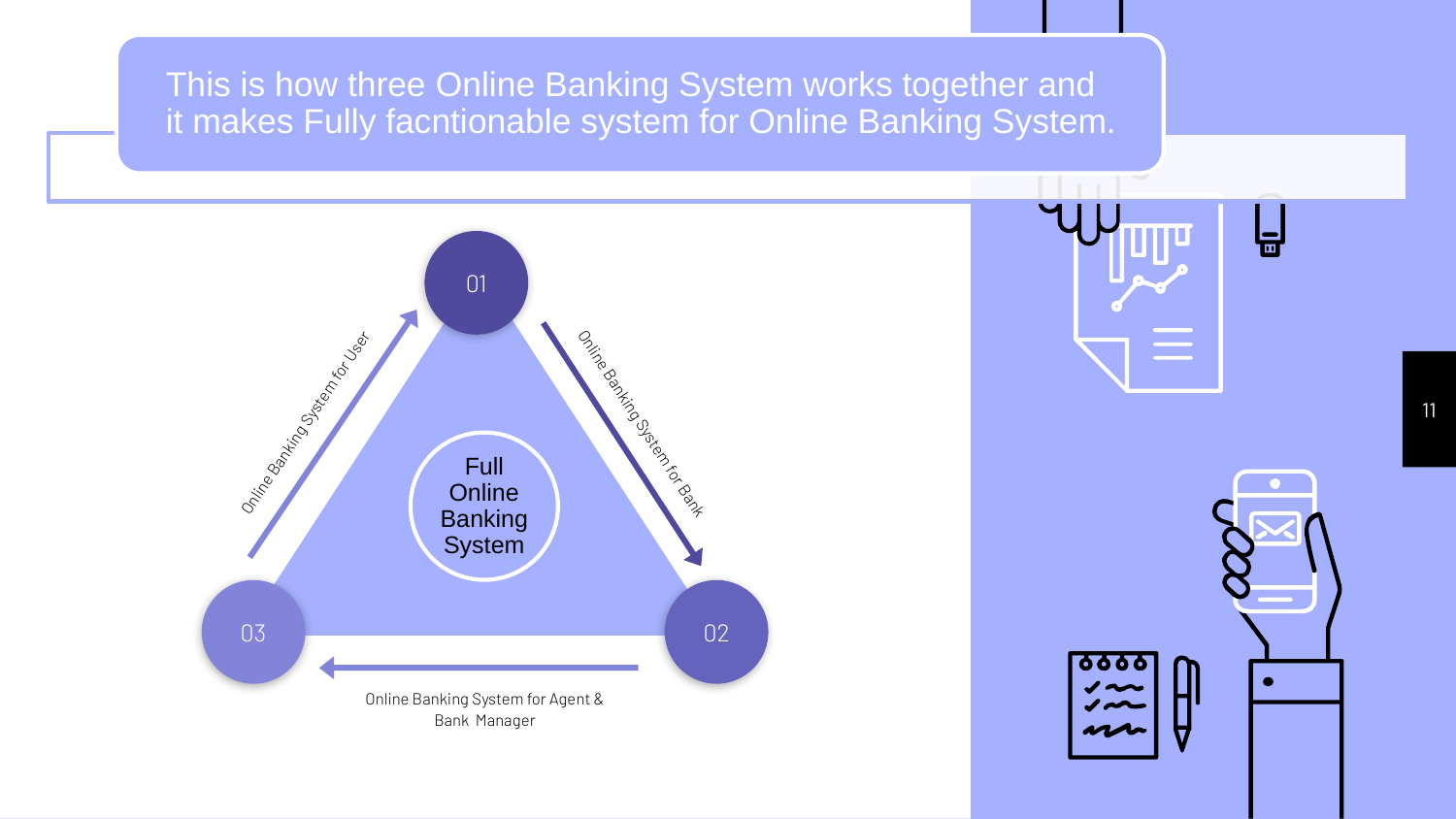

This is how three Online Banking System works together and it makes Fully facntionable system for Online Banking System.
01
Online Banking System for Bank

Online Banking System for User

03
11
Full Online Banking System
02

Online Banking System for Agent & Bank  Manager